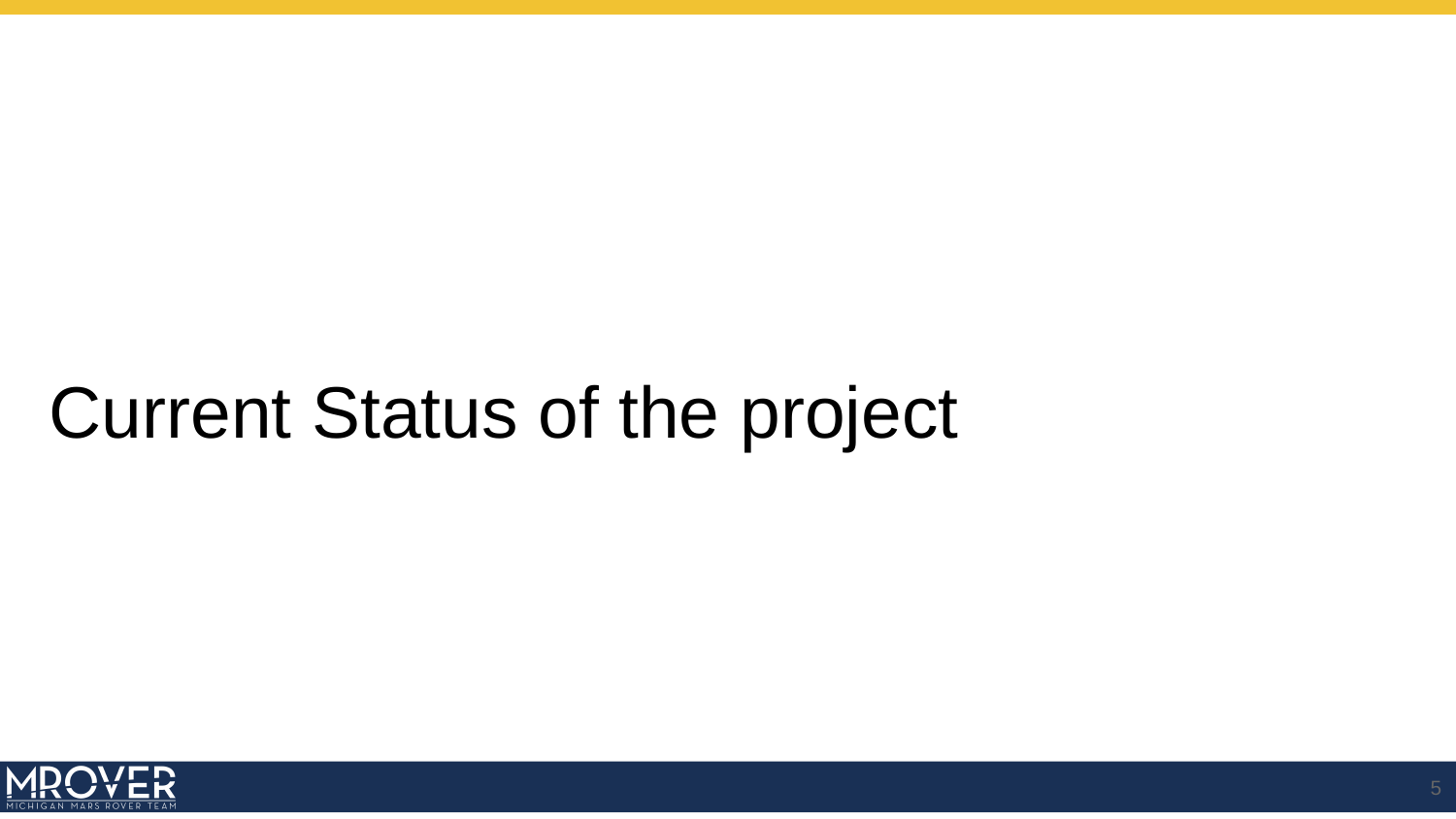

# Current Status of the project
5